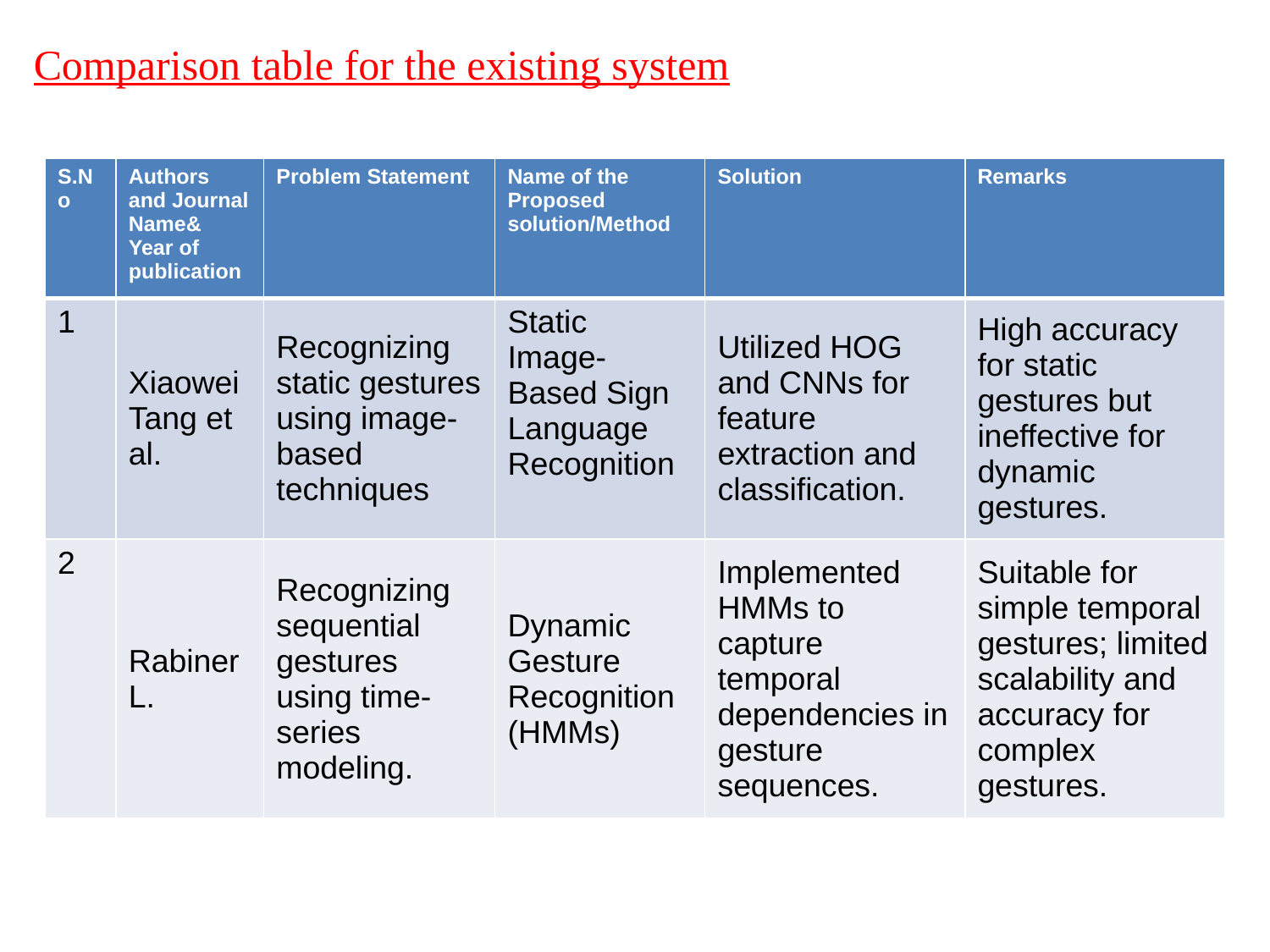

Comparison table for the existing system
| S.No | Authors and Journal Name& Year of publication | Problem Statement | Name of the Proposed solution/Method | Solution | Remarks |
| --- | --- | --- | --- | --- | --- |
| 1 | Xiaowei Tang et al. | Recognizing static gestures using image-based techniques | Static Image-Based Sign Language Recognition | Utilized HOG and CNNs for feature extraction and classification. | High accuracy for static gestures but ineffective for dynamic gestures. |
| 2 | Rabiner L. | Recognizing sequential gestures using time-series modeling. | Dynamic Gesture Recognition (HMMs) | Implemented HMMs to capture temporal dependencies in gesture sequences. | Suitable for simple temporal gestures; limited scalability and accuracy for complex gestures. |